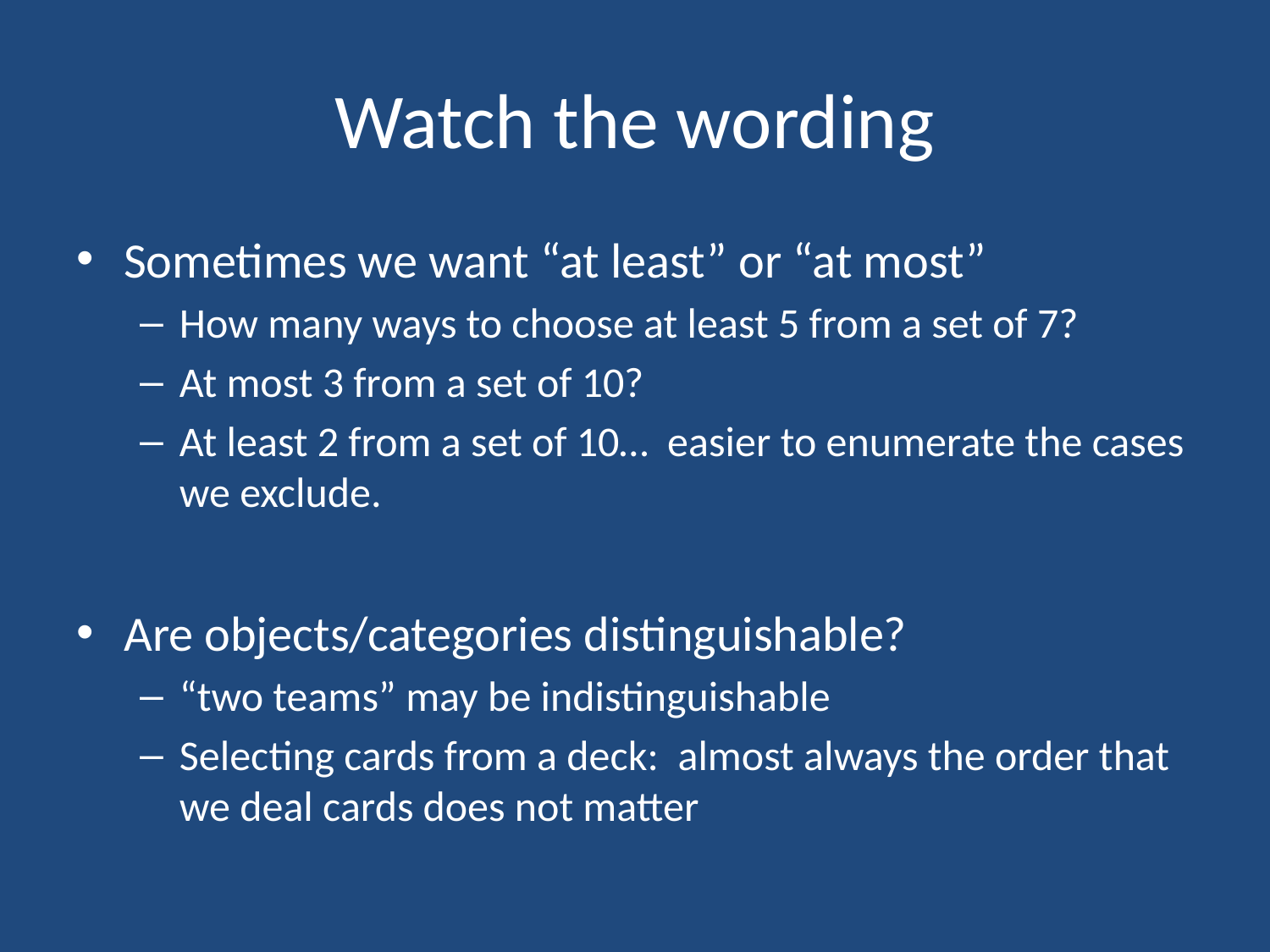

# Watch the wording
Sometimes we want “at least” or “at most”
How many ways to choose at least 5 from a set of 7?
At most 3 from a set of 10?
At least 2 from a set of 10…  easier to enumerate the cases we exclude.

Are objects/categories distinguishable?
“two teams” may be indistinguishable
Selecting cards from a deck:  almost always the order that we deal cards does not matter